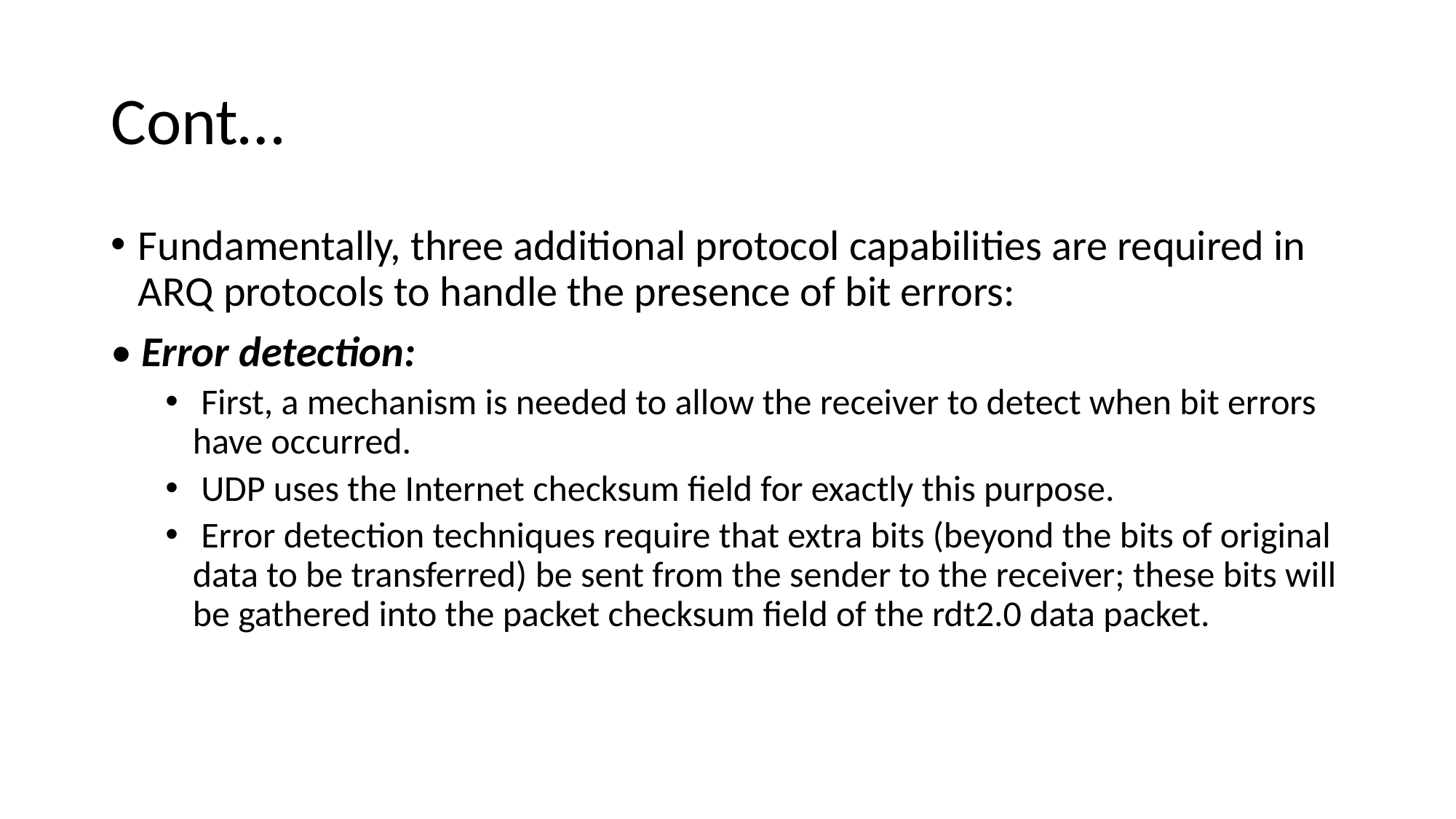

# Cont…
Fundamentally, three additional protocol capabilities are required in ARQ protocols to handle the presence of bit errors:
• Error detection:
 First, a mechanism is needed to allow the receiver to detect when bit errors have occurred.
 UDP uses the Internet checksum field for exactly this purpose.
 Error detection techniques require that extra bits (beyond the bits of original data to be transferred) be sent from the sender to the receiver; these bits will be gathered into the packet checksum field of the rdt2.0 data packet.